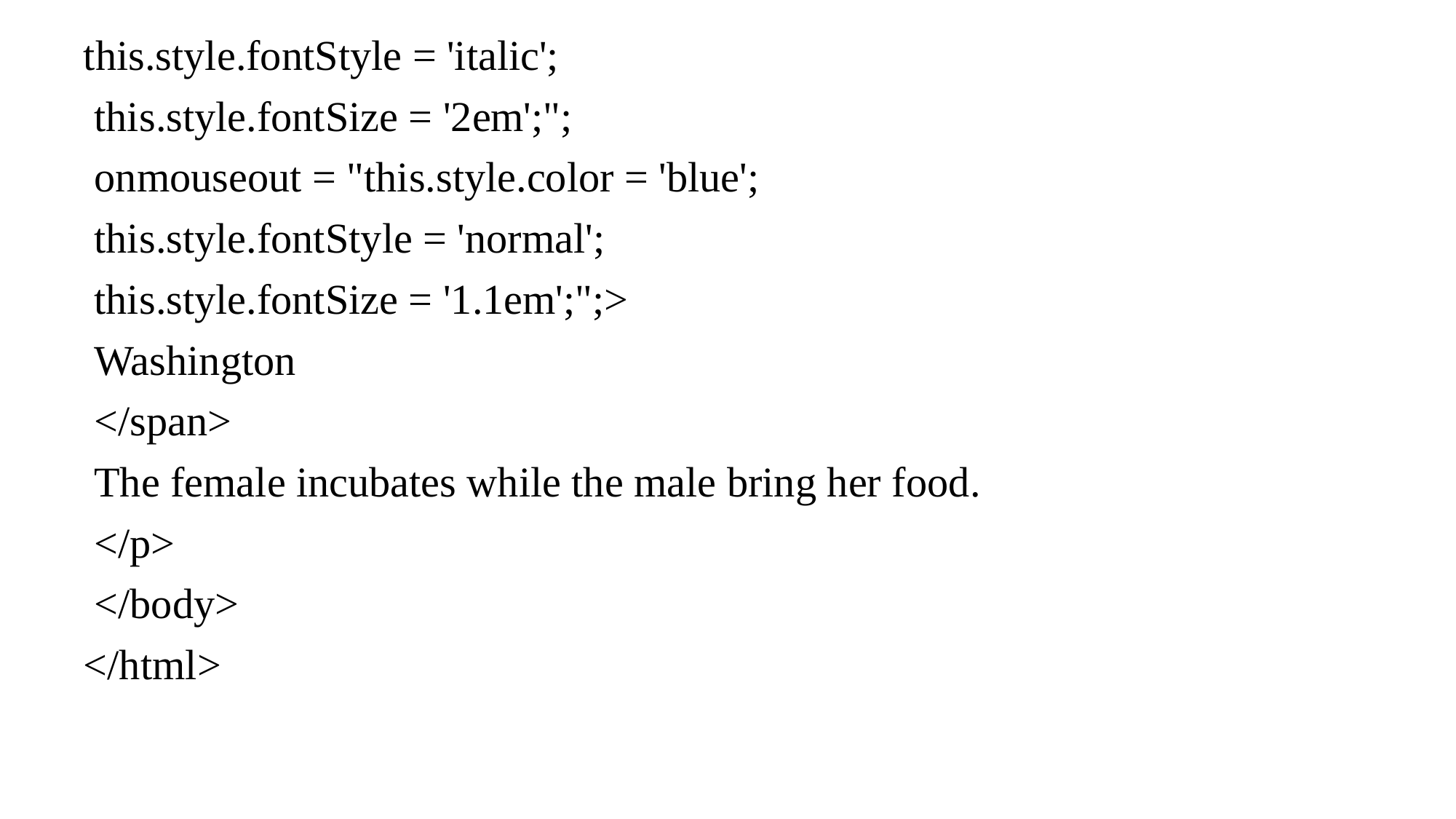

this.style.fontStyle = 'italic';
 this.style.fontSize = '2em';";
 onmouseout = "this.style.color = 'blue';
 this.style.fontStyle = 'normal';
 this.style.fontSize = '1.1em';";>
 Washington
 </span>
 The female incubates while the male bring her food.
 </p>
 </body>
</html>